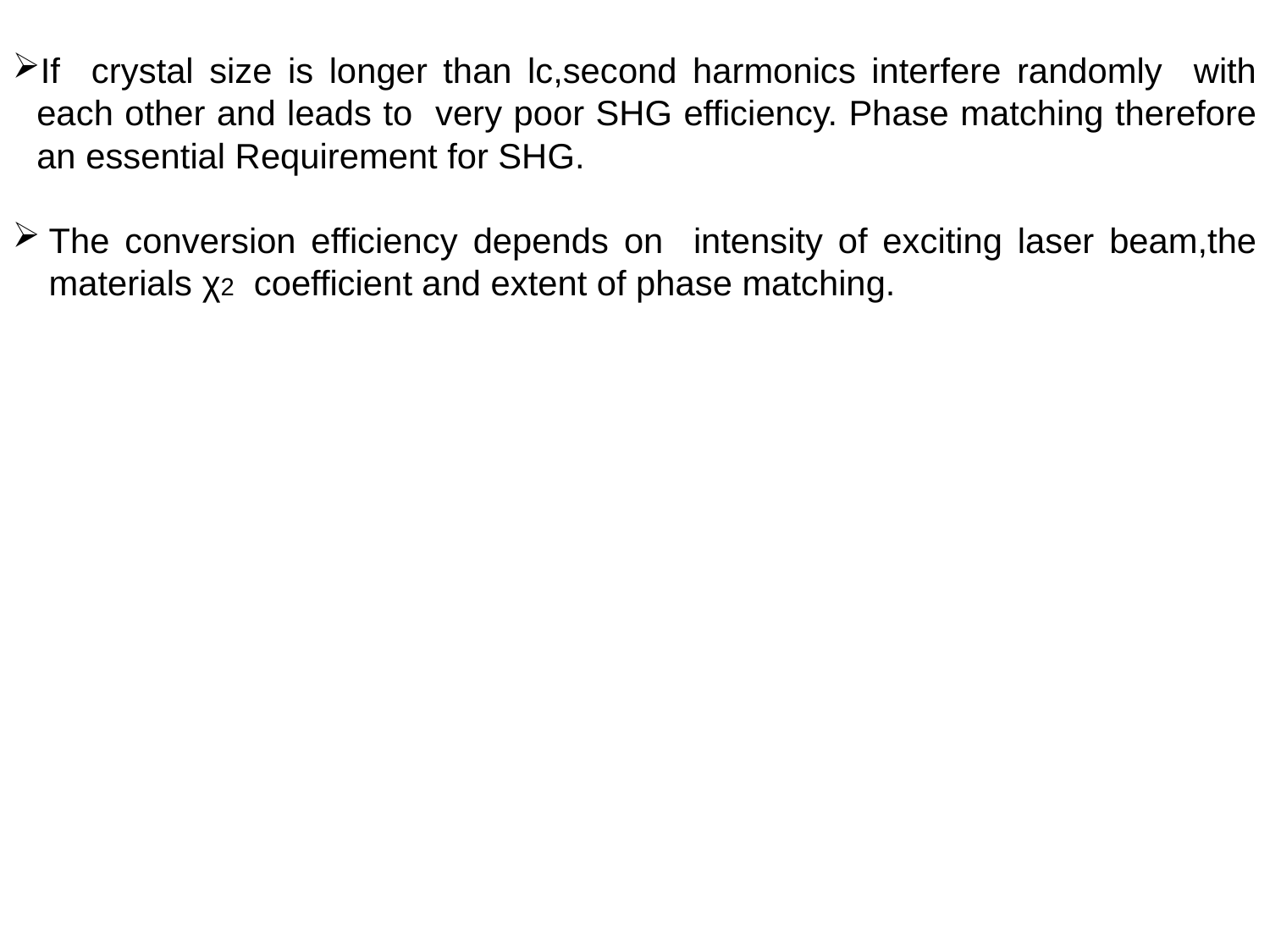

If  crystal size is longer than lc,second harmonics interfere randomly  with each other and leads to  very poor SHG efficiency. Phase matching therefore an essential Requirement for SHG.

The conversion efficiency depends on  intensity of exciting laser beam,the materials χ2  coefficient and extent of phase matching.